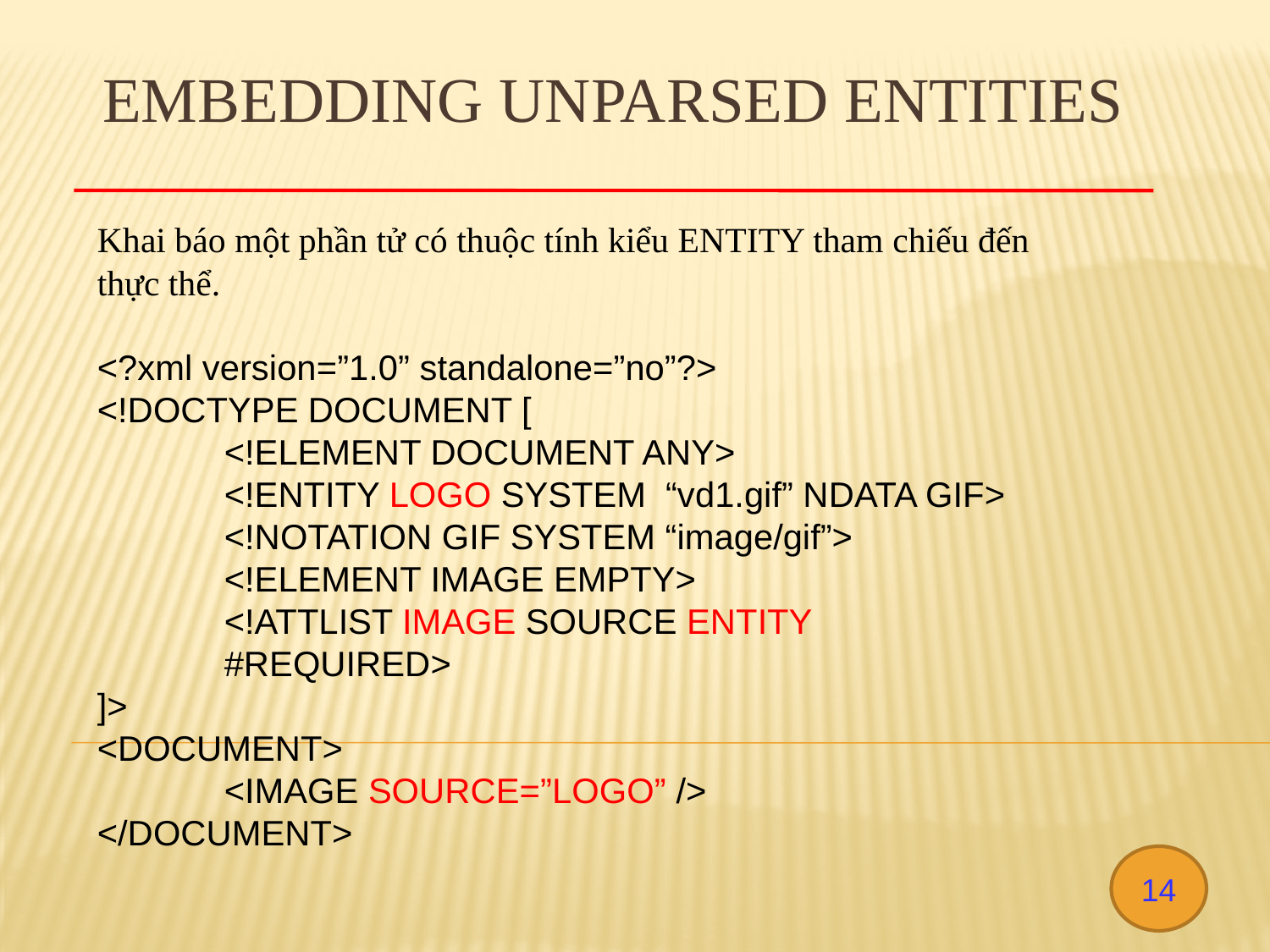

# Embedding Unparsed Entities
Khai báo một phần tử có thuộc tính kiểu ENTITY tham chiếu đến thực thể.

<?xml version=”1.0” standalone=”no”?>
<!DOCTYPE DOCUMENT [
<!ELEMENT DOCUMENT ANY>
<!ENTITY LOGO SYSTEM  “vd1.gif” NDATA GIF>
<!NOTATION GIF SYSTEM “image/gif”>
<!ELEMENT IMAGE EMPTY>
<!ATTLIST IMAGE SOURCE ENTITY 	#REQUIRED>
]>
<DOCUMENT>
	<IMAGE SOURCE=”LOGO” />
</DOCUMENT>

14